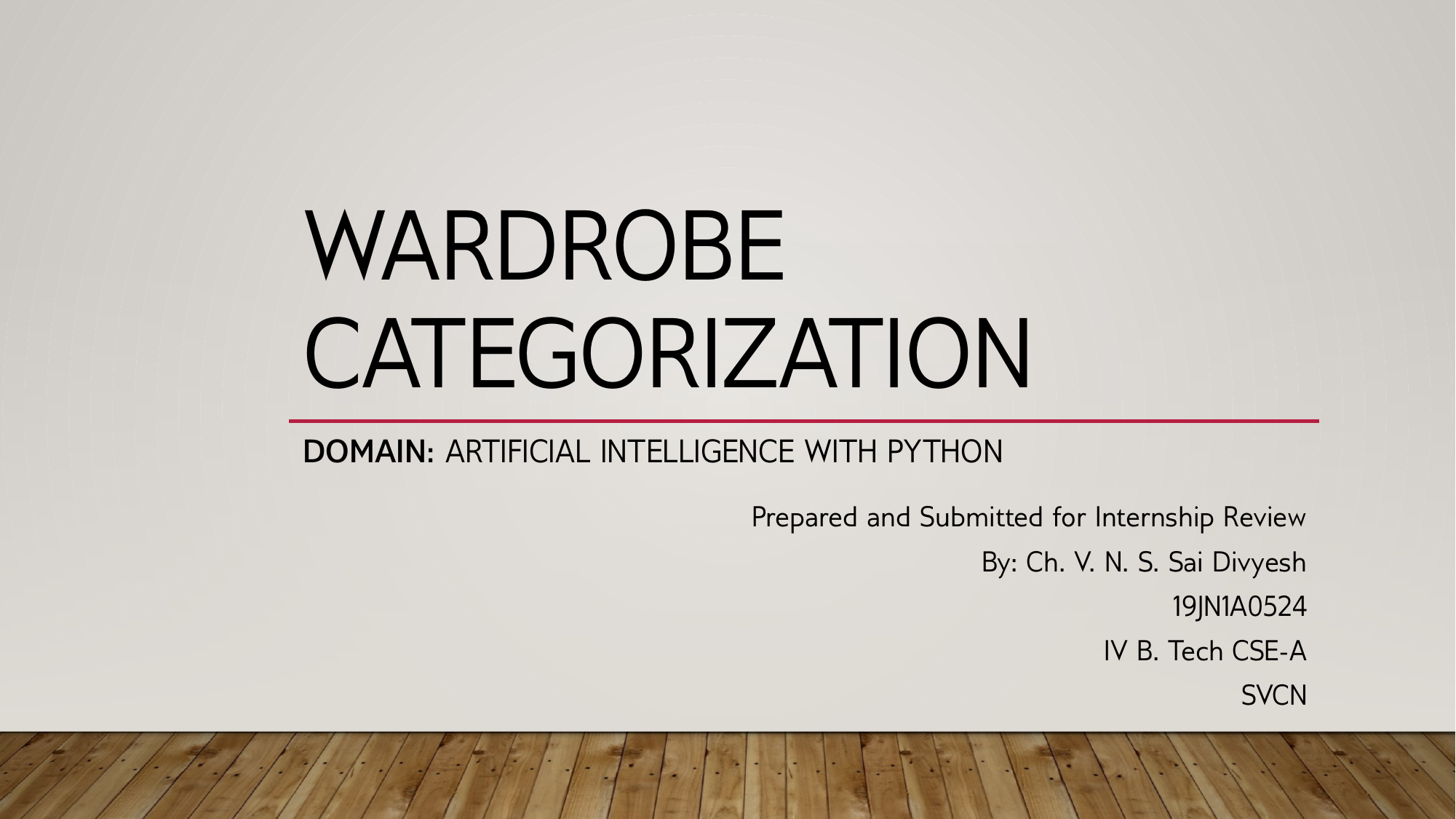

# WARDROBE CATEGORIZATION
Domain: Artificial Intelligence with python

Prepared and Submitted for Internship Review
By: Ch. V. N. S. Sai Divyesh
19JN1A0524
IV B. Tech CSE-A
SVCN